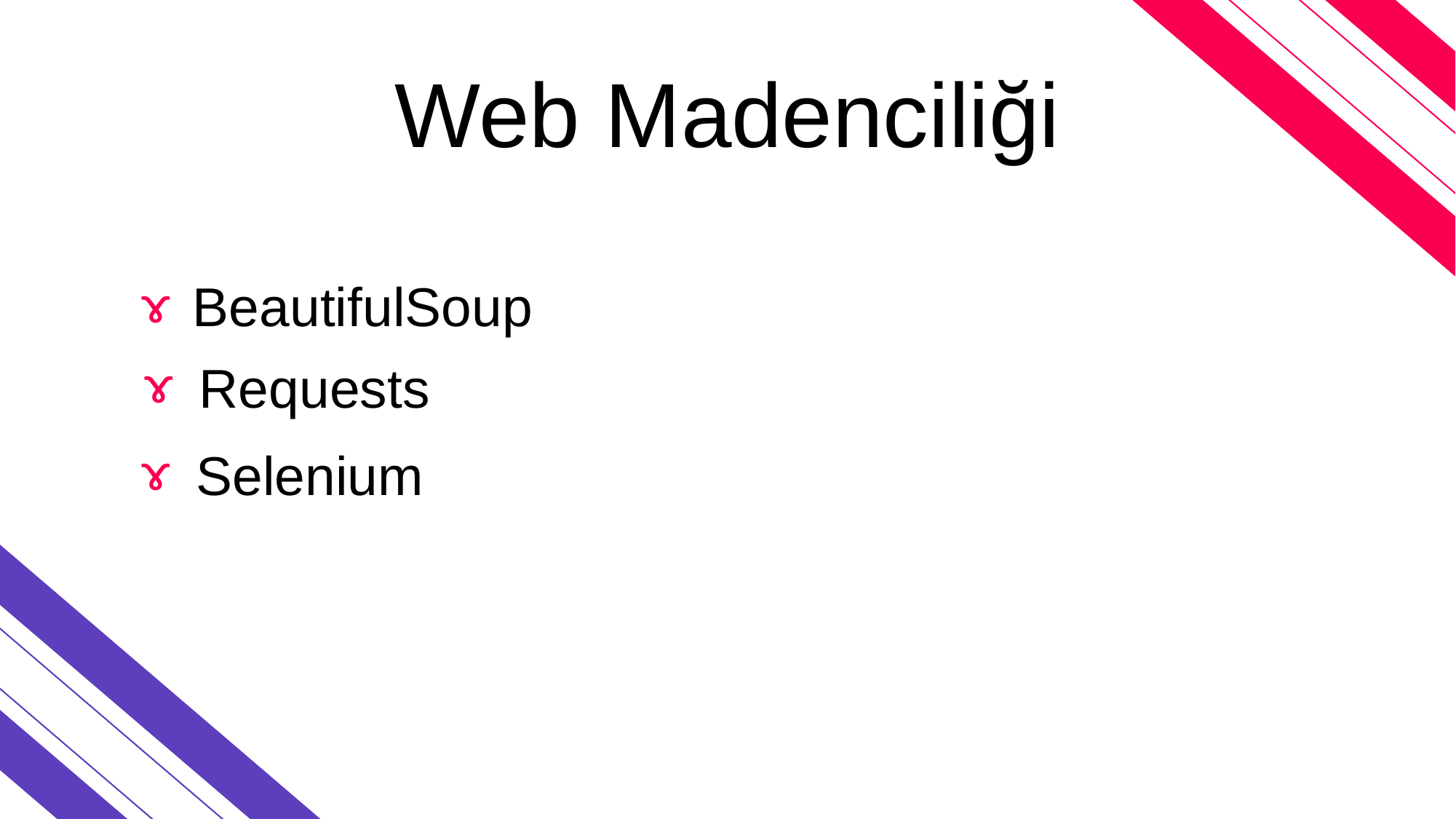

# Web Madenciliği

ɤ
BeautifulSoup
ɤ
Requests
ɤ
Selenium